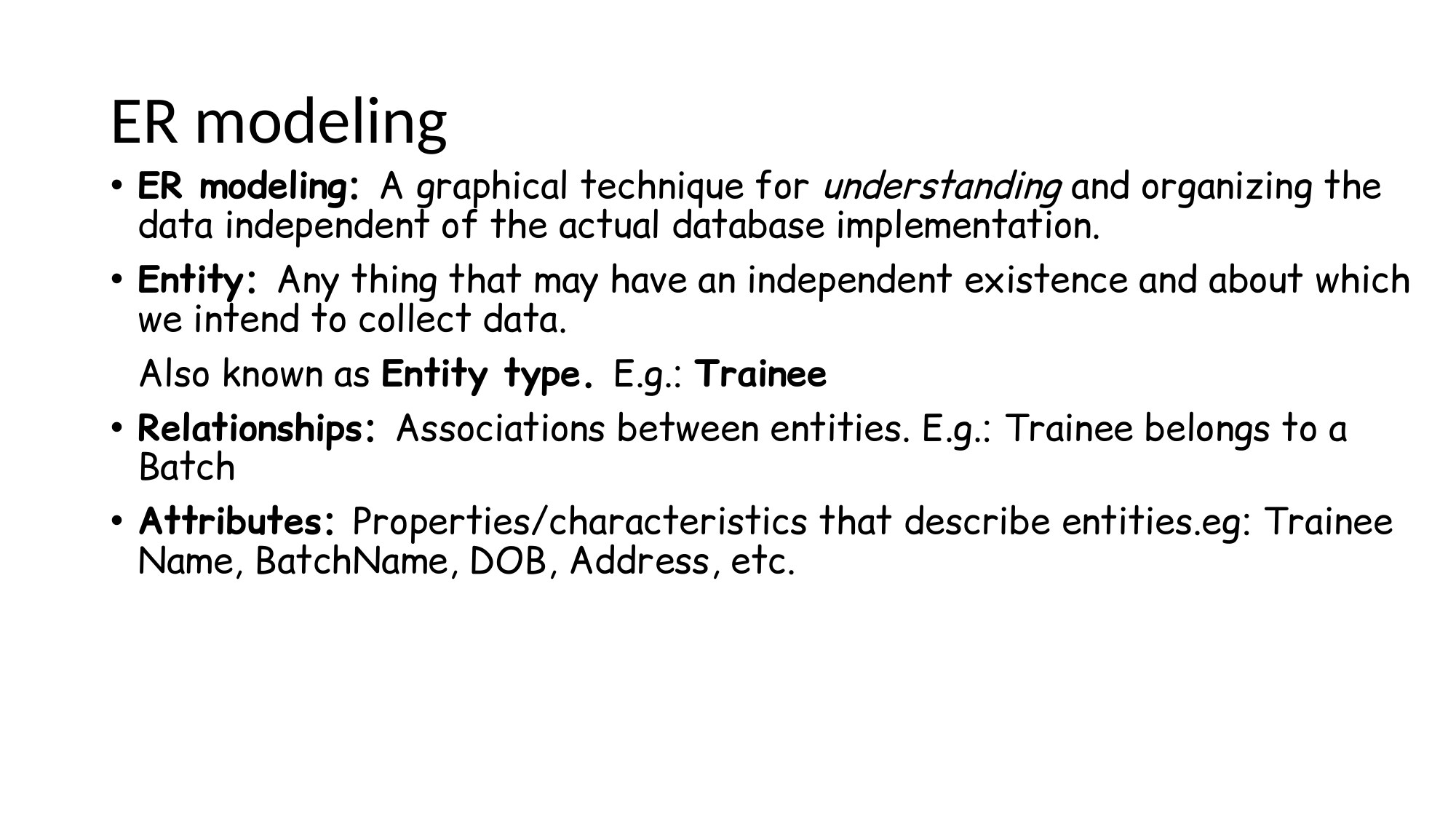

ER modeling
ER modeling: A graphical technique for understanding and organizing the data independent of the actual database implementation.
Entity: Any thing that may have an independent existence and about which we intend to collect data.
	Also known as Entity type. E.g.: Trainee
Relationships: Associations between entities. E.g.: Trainee belongs to a Batch
Attributes: Properties/characteristics that describe entities.eg: Trainee Name, BatchName, DOB, Address, etc.
28